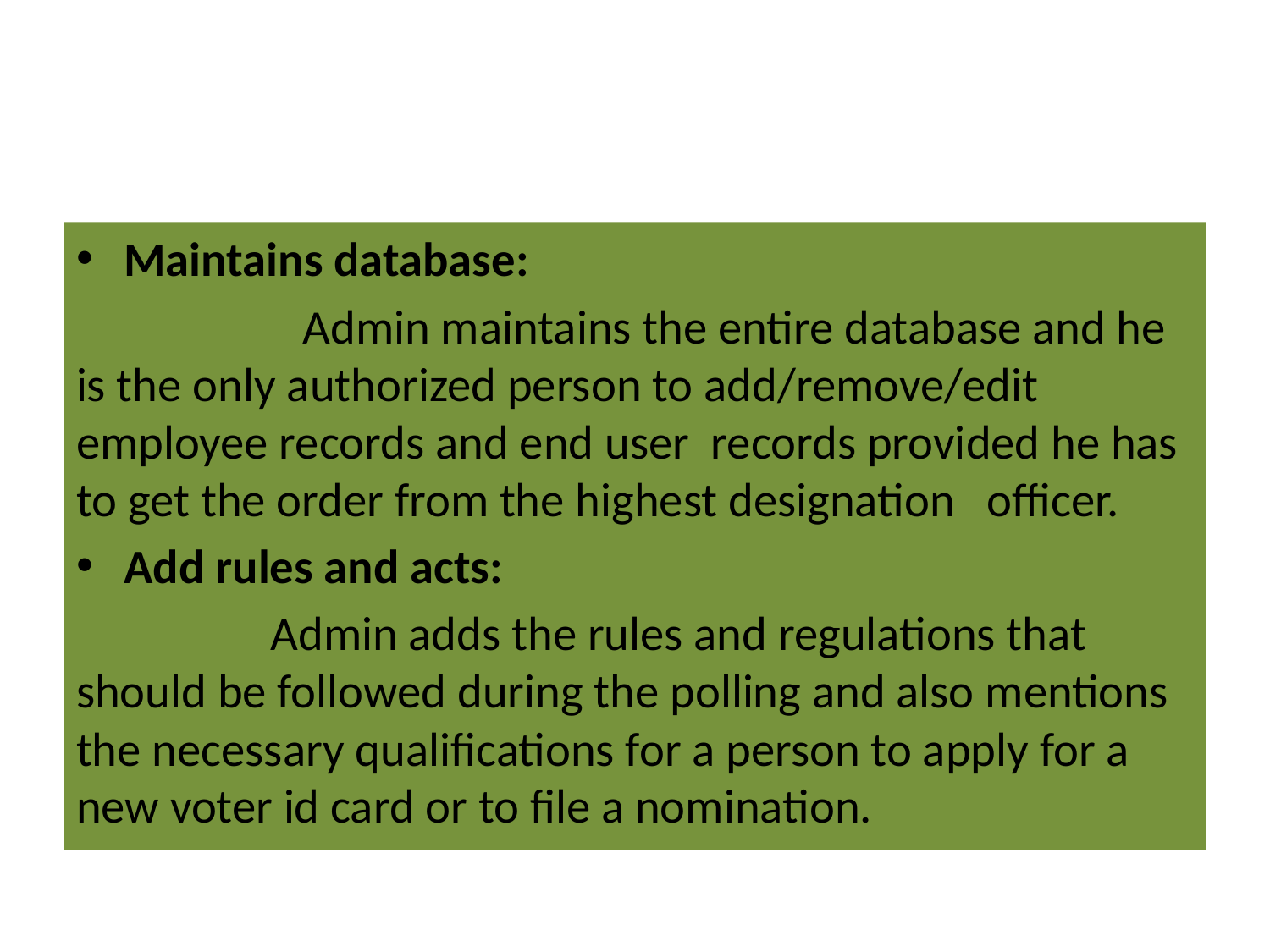

#
Maintains database:
                     Admin maintains the entire database and he is the only authorized person to add/remove/edit employee records and end user  records provided he has to get the order from the highest designation   officer.
Add rules and acts:
                  Admin adds the rules and regulations that should be followed during the polling and also mentions the necessary qualifications for a person to apply for a new voter id card or to file a nomination.